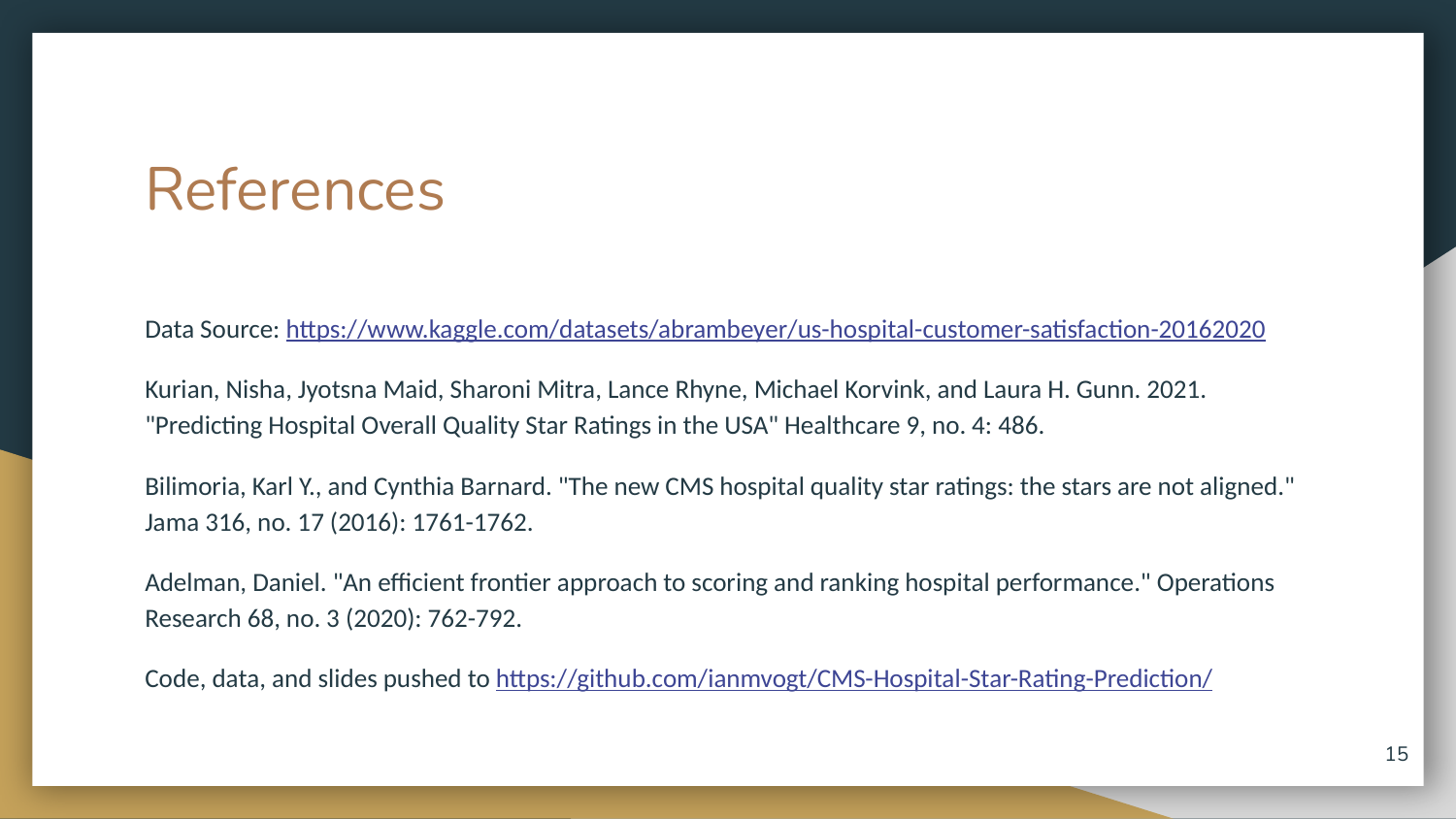

# References
Data Source: https://www.kaggle.com/datasets/abrambeyer/us-hospital-customer-satisfaction-20162020
Kurian, Nisha, Jyotsna Maid, Sharoni Mitra, Lance Rhyne, Michael Korvink, and Laura H. Gunn. 2021. "Predicting Hospital Overall Quality Star Ratings in the USA" Healthcare 9, no. 4: 486.
Bilimoria, Karl Y., and Cynthia Barnard. "The new CMS hospital quality star ratings: the stars are not aligned." Jama 316, no. 17 (2016): 1761-1762.
Adelman, Daniel. "An efficient frontier approach to scoring and ranking hospital performance." Operations Research 68, no. 3 (2020): 762-792.
Code, data, and slides pushed to https://github.com/ianmvogt/CMS-Hospital-Star-Rating-Prediction/
15